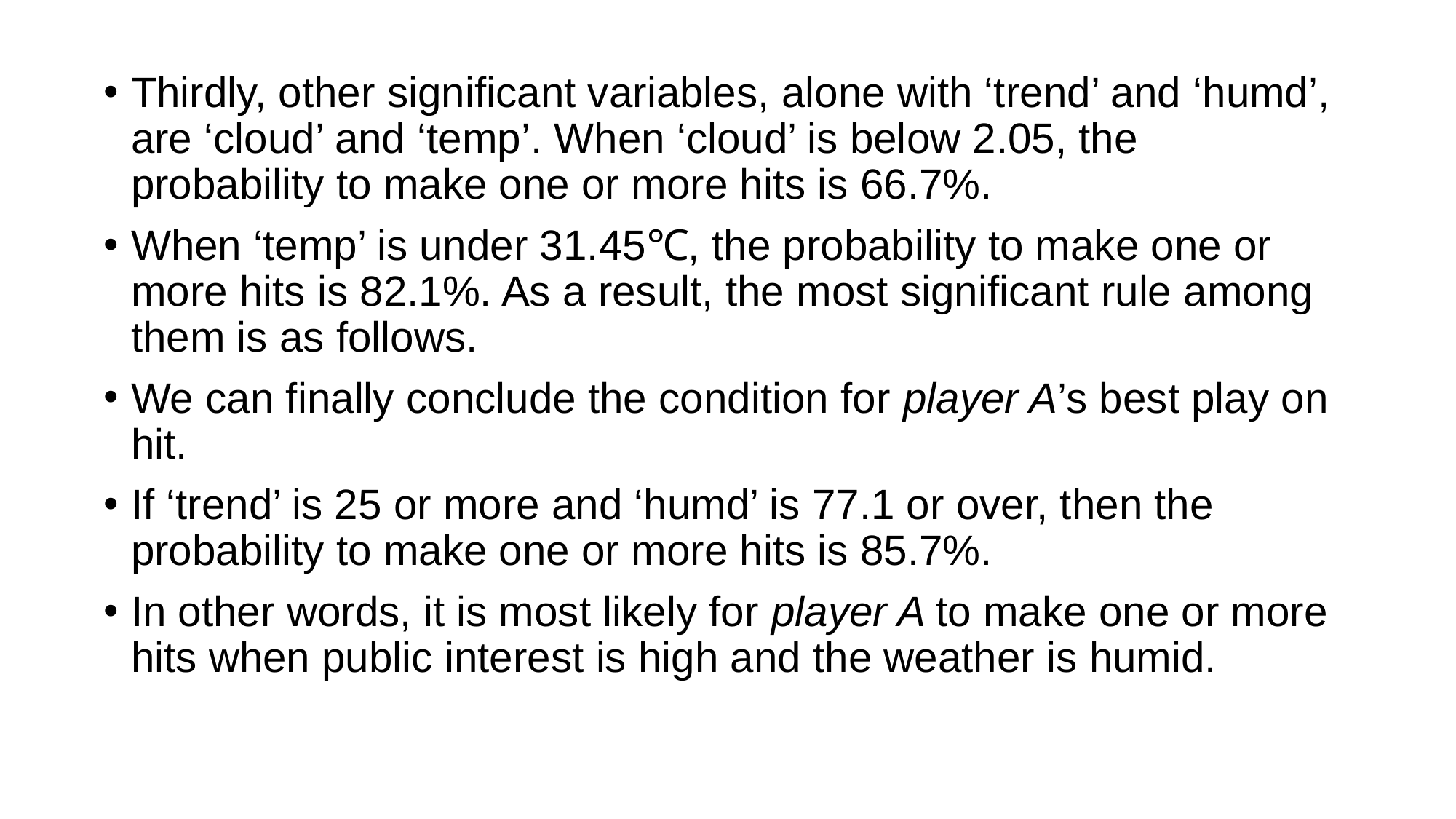

Thirdly, other significant variables, alone with ‘trend’ and ‘humd’, are ‘cloud’ and ‘temp’. When ‘cloud’ is below 2.05, the probability to make one or more hits is 66.7%.
When ‘temp’ is under 31.45℃, the probability to make one or more hits is 82.1%. As a result, the most significant rule among them is as follows.
We can finally conclude the condition for player A’s best play on hit.
If ‘trend’ is 25 or more and ‘humd’ is 77.1 or over, then the probability to make one or more hits is 85.7%.
In other words, it is most likely for player A to make one or more hits when public interest is high and the weather is humid.